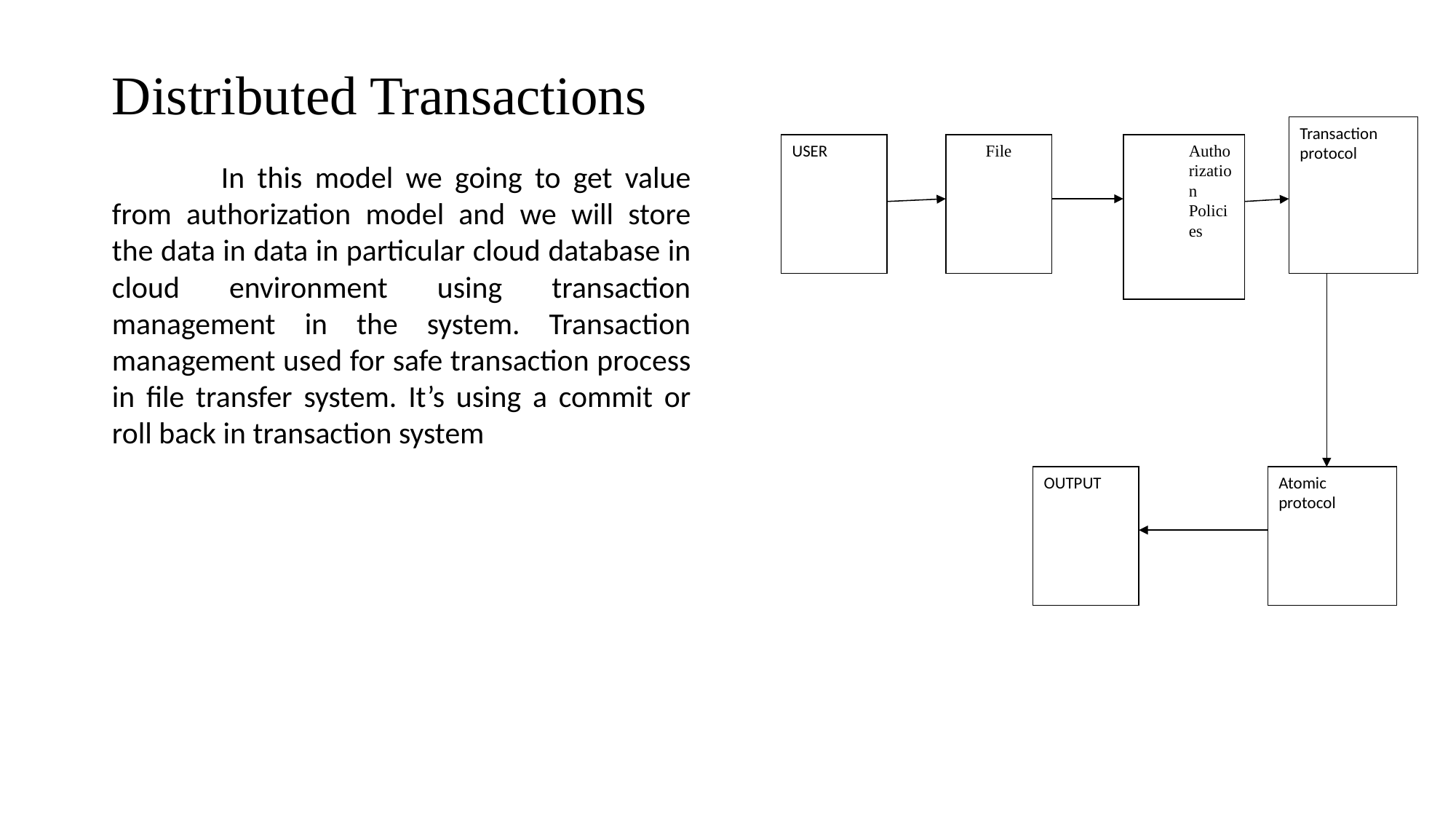

Distributed Transactions

	In this model we going to get value from authorization model and we will store the data in data in particular cloud database in cloud environment using transaction management in the system. Transaction management used for safe transaction process in file transfer system. It’s using a commit or roll back in transaction system
Transaction protocol
USER
File
Authorization
Policies

OUTPUT
Atomic protocol